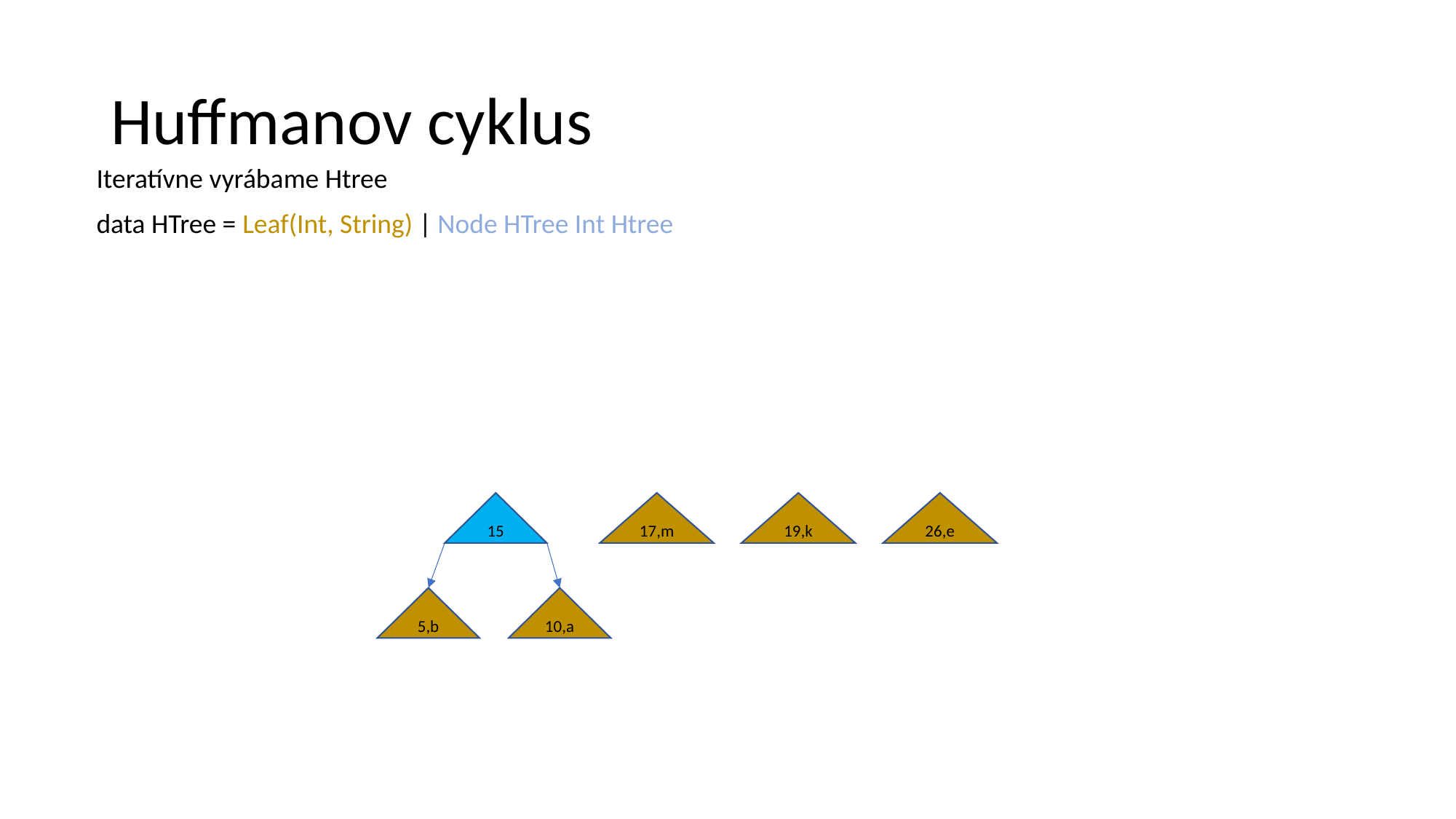

# Huffmanov cyklus
Iteratívne vyrábame Htree
data HTree = Leaf(Int, String) | Node HTree Int Htree

15
17,m
19,k
26,e
5,b
10,a